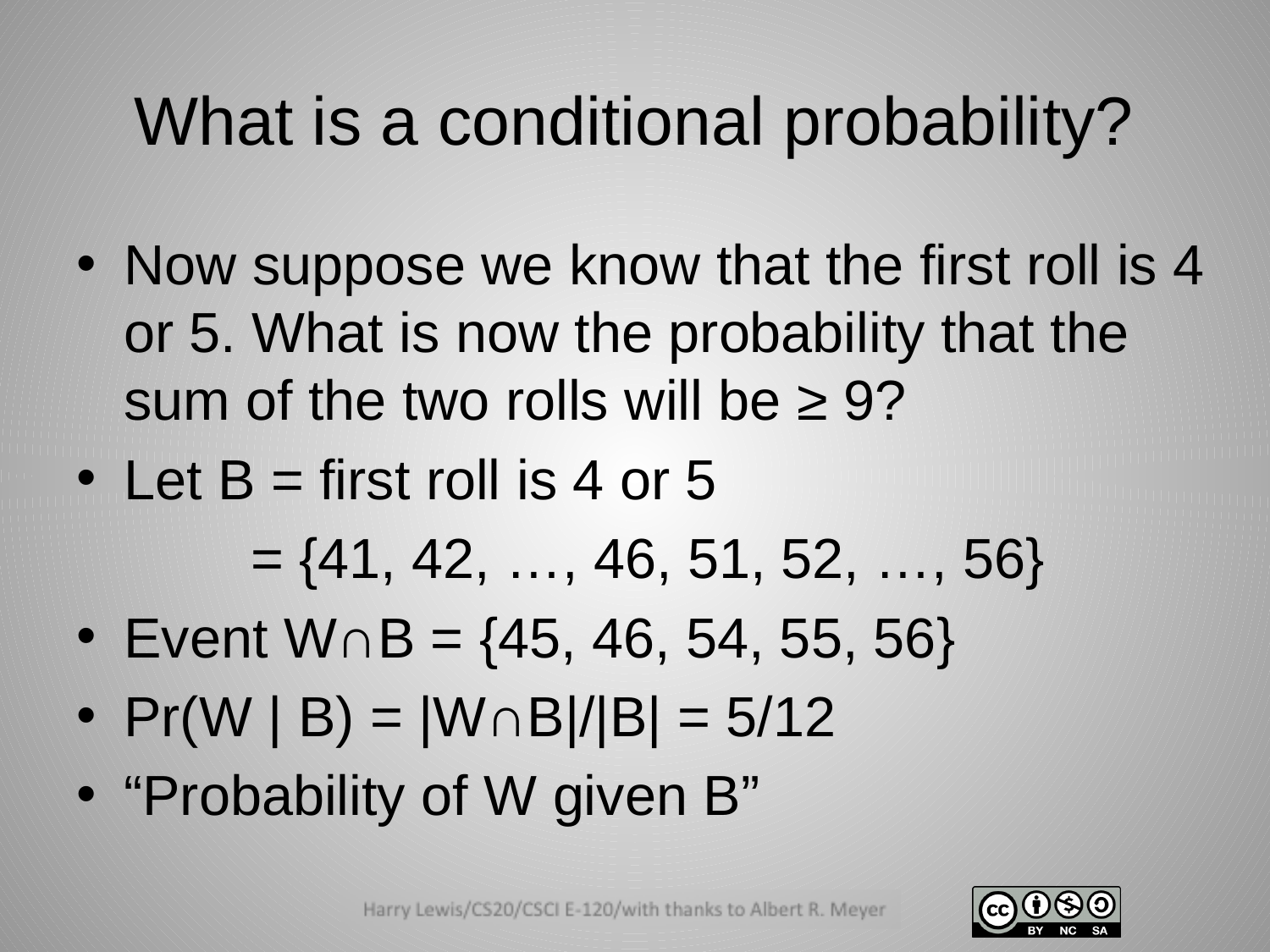

# What is a conditional probability?
Now suppose we know that the first roll is 4 or 5. What is now the probability that the sum of the two rolls will be ≥ 9?
Let B = first roll is 4 or 5
		= {41, 42, …, 46, 51, 52, …, 56}
Event W∩B = {45, 46, 54, 55, 56}
Pr(W | B) = |W∩B|/|B| = 5/12
“Probability of W given B”